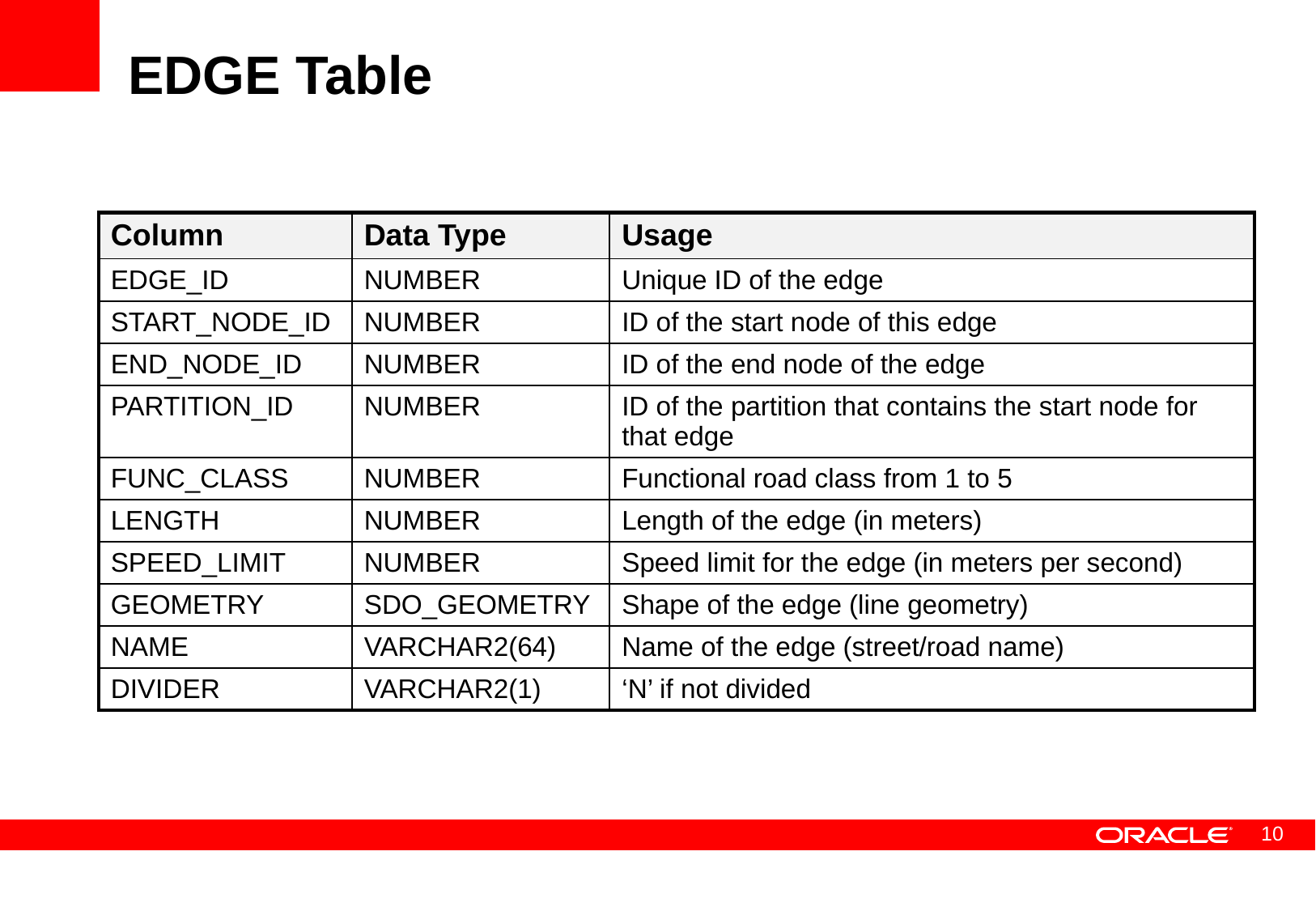

# EDGE Table
| Column | Data Type | Usage |
| --- | --- | --- |
| EDGE\_ID | NUMBER | Unique ID of the edge |
| START\_NODE\_ID | NUMBER | ID of the start node of this edge |
| END\_NODE\_ID | NUMBER | ID of the end node of the edge |
| PARTITION\_ID | NUMBER | ID of the partition that contains the start node for that edge |
| FUNC\_CLASS | NUMBER | Functional road class from 1 to 5 |
| LENGTH | NUMBER | Length of the edge (in meters) |
| SPEED\_LIMIT | NUMBER | Speed limit for the edge (in meters per second) |
| GEOMETRY | SDO\_GEOMETRY | Shape of the edge (line geometry) |
| NAME | VARCHAR2(64) | Name of the edge (street/road name) |
| DIVIDER | VARCHAR2(1) | ‘N’ if not divided |